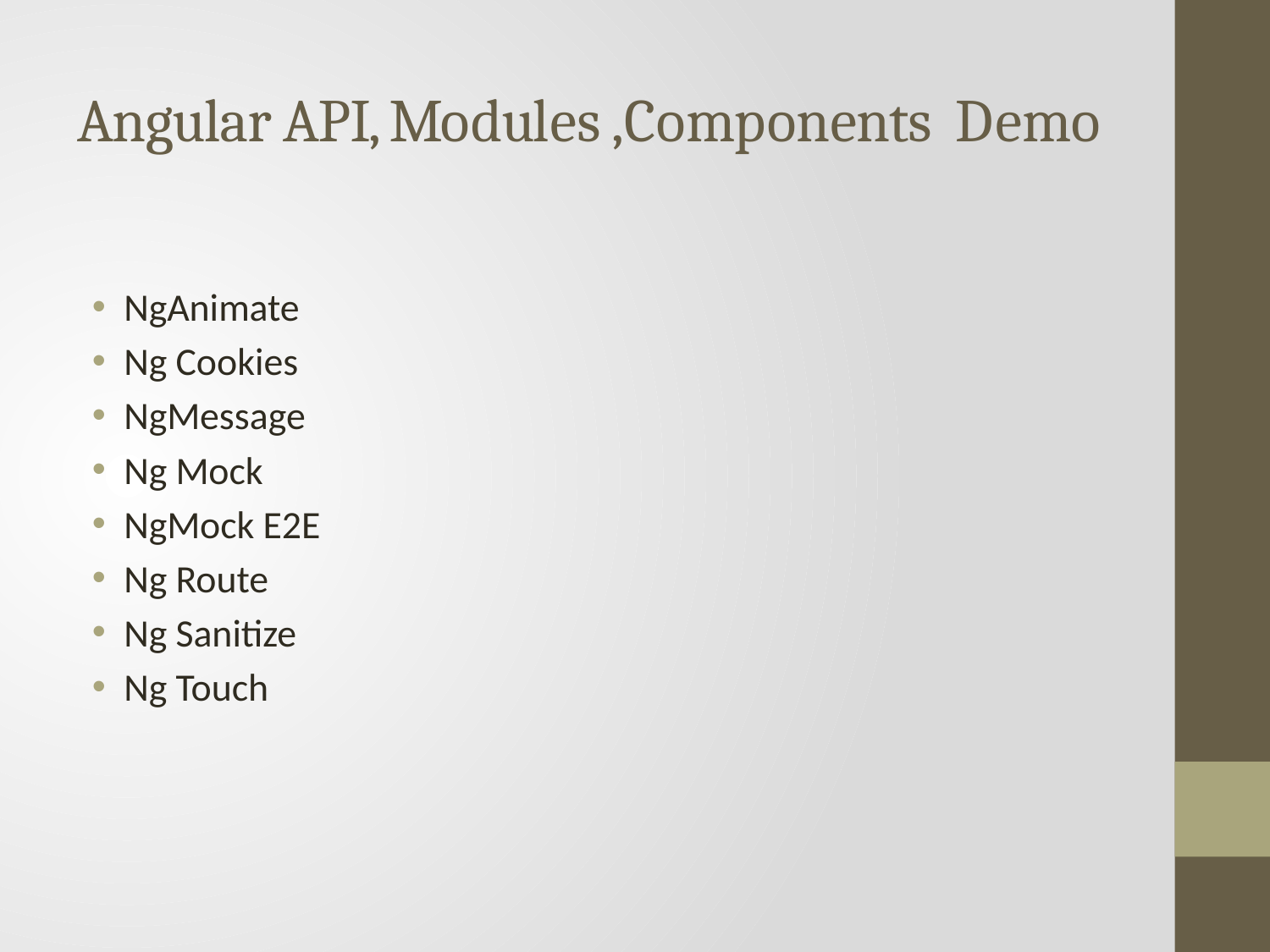

# Angular API, Modules ,Components  Demo

NgAnimate
Ng Cookies
NgMessage
Ng Mock
NgMock E2E
Ng Route
Ng Sanitize
Ng Touch